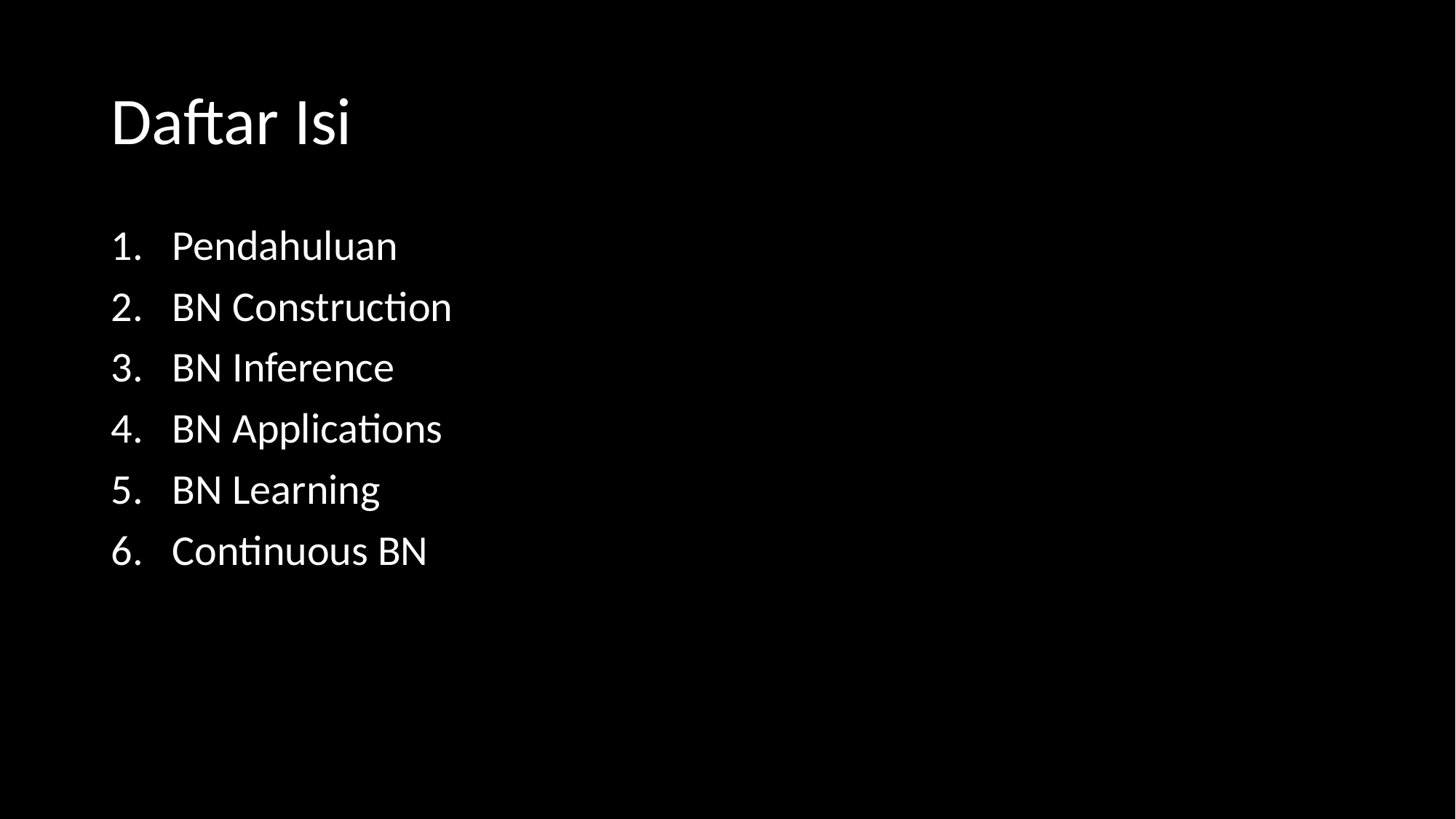

# Daftar Isi
Pendahuluan
BN Construction
BN Inference
BN Applications
BN Learning
Continuous BN